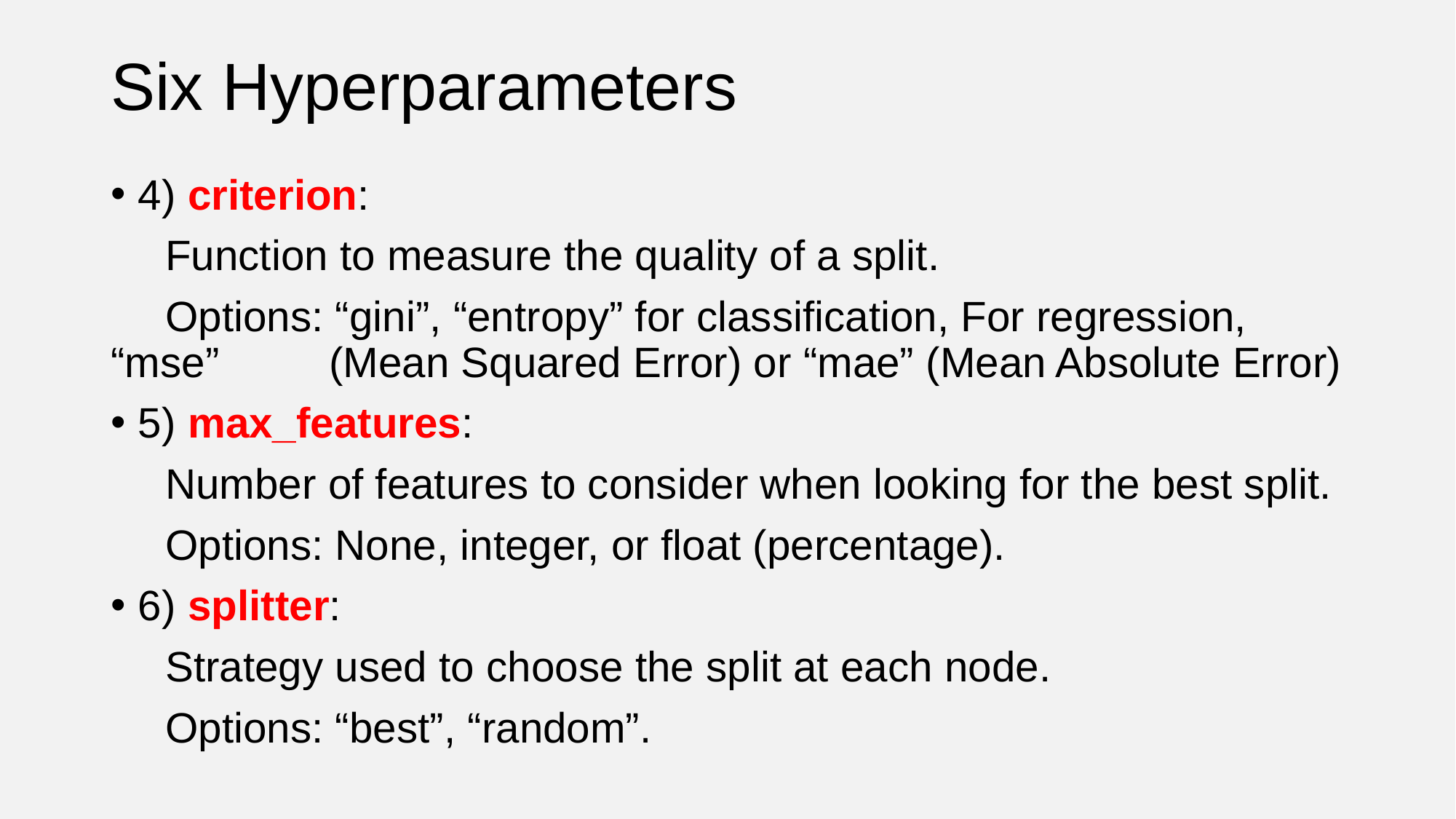

# Six Hyperparameters
4) criterion:
Function to measure the quality of a split.
Options: “gini”, “entropy” for classification, For regression, “mse”    	(Mean Squared Error) or “mae” (Mean Absolute Error)
5) max_features:
Number of features to consider when looking for the best split.
Options: None, integer, or float (percentage).
6) splitter:
Strategy used to choose the split at each node.
Options: “best”, “random”.